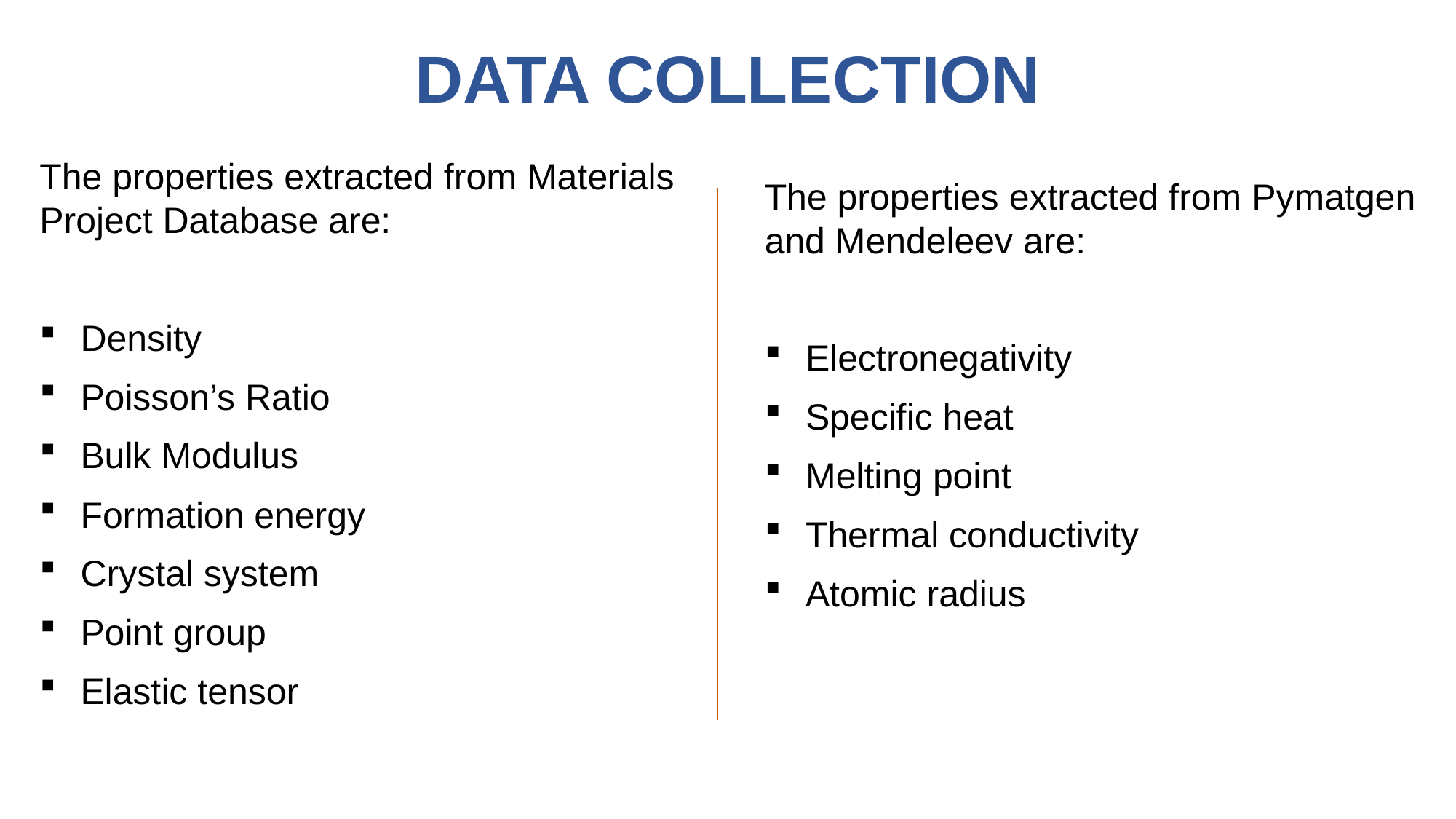

# DATA COLLECTION
The properties extracted from Materials Project Database are:

Density
Poisson’s Ratio
Bulk Modulus
Formation energy
Crystal system
Point group
Elastic tensor

The properties extracted from Pymatgen and Mendeleev are:

Electronegativity
Specific heat
Melting point
Thermal conductivity
Atomic radius